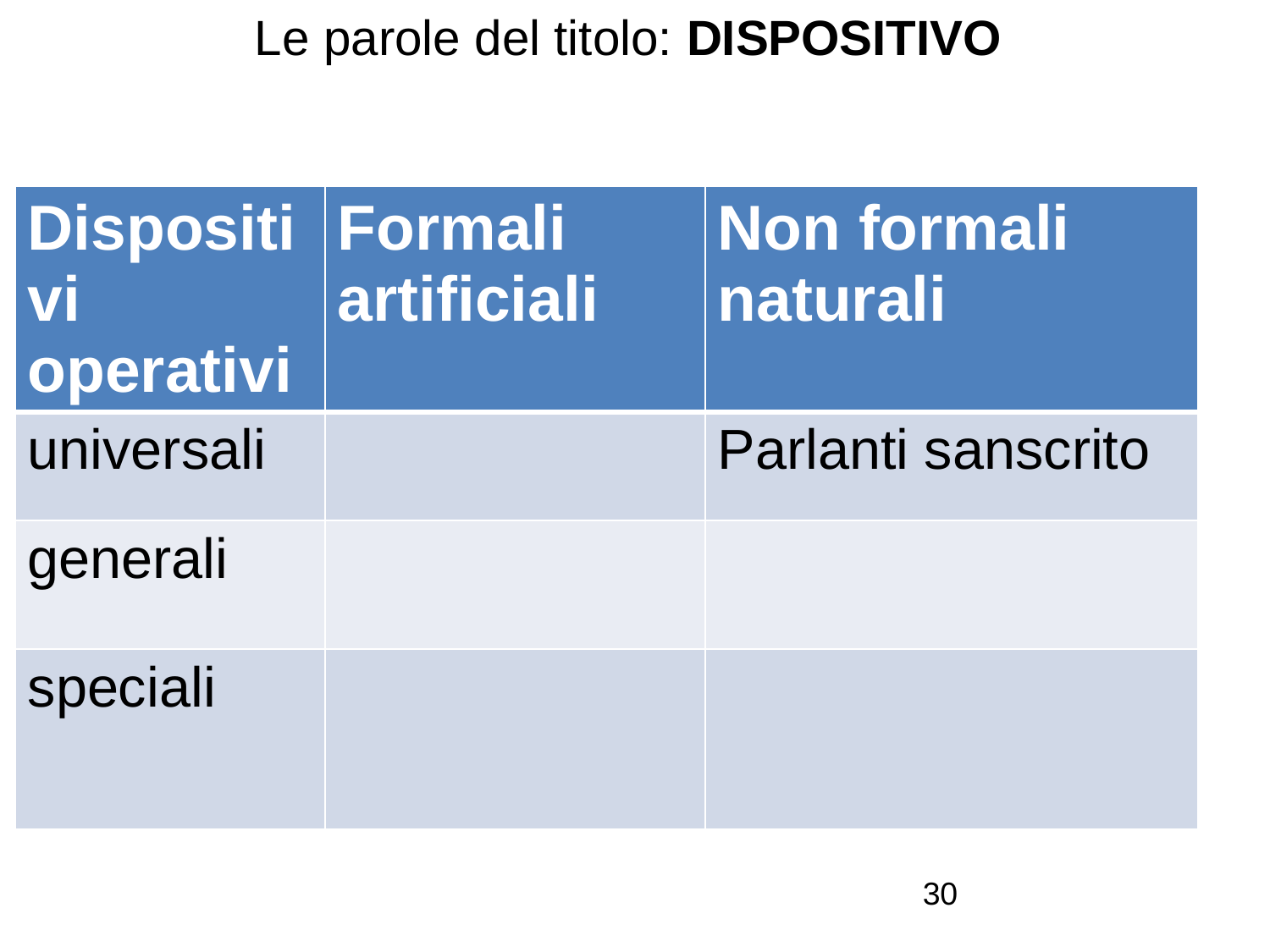

# Le parole del titolo: DISPOSITIVO
| Dispositivi operativi | Formali artificiali | Non formali naturali |
| --- | --- | --- |
| universali |  | Parlanti sanscrito |
| generali |  |  |
| speciali |  |  |
30